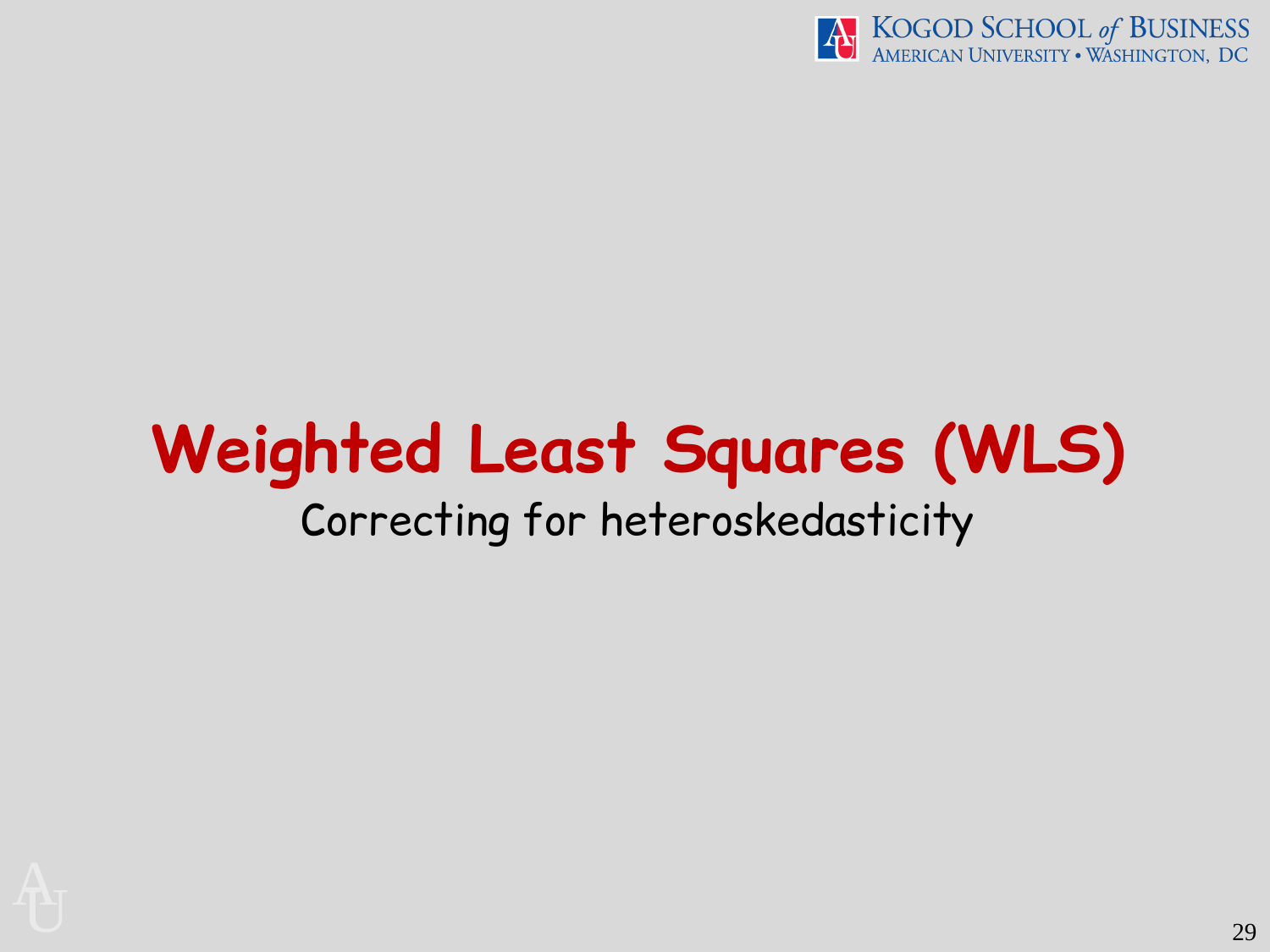

Weighted Least Squares (WLS)
Correcting for heteroskedasticity
29